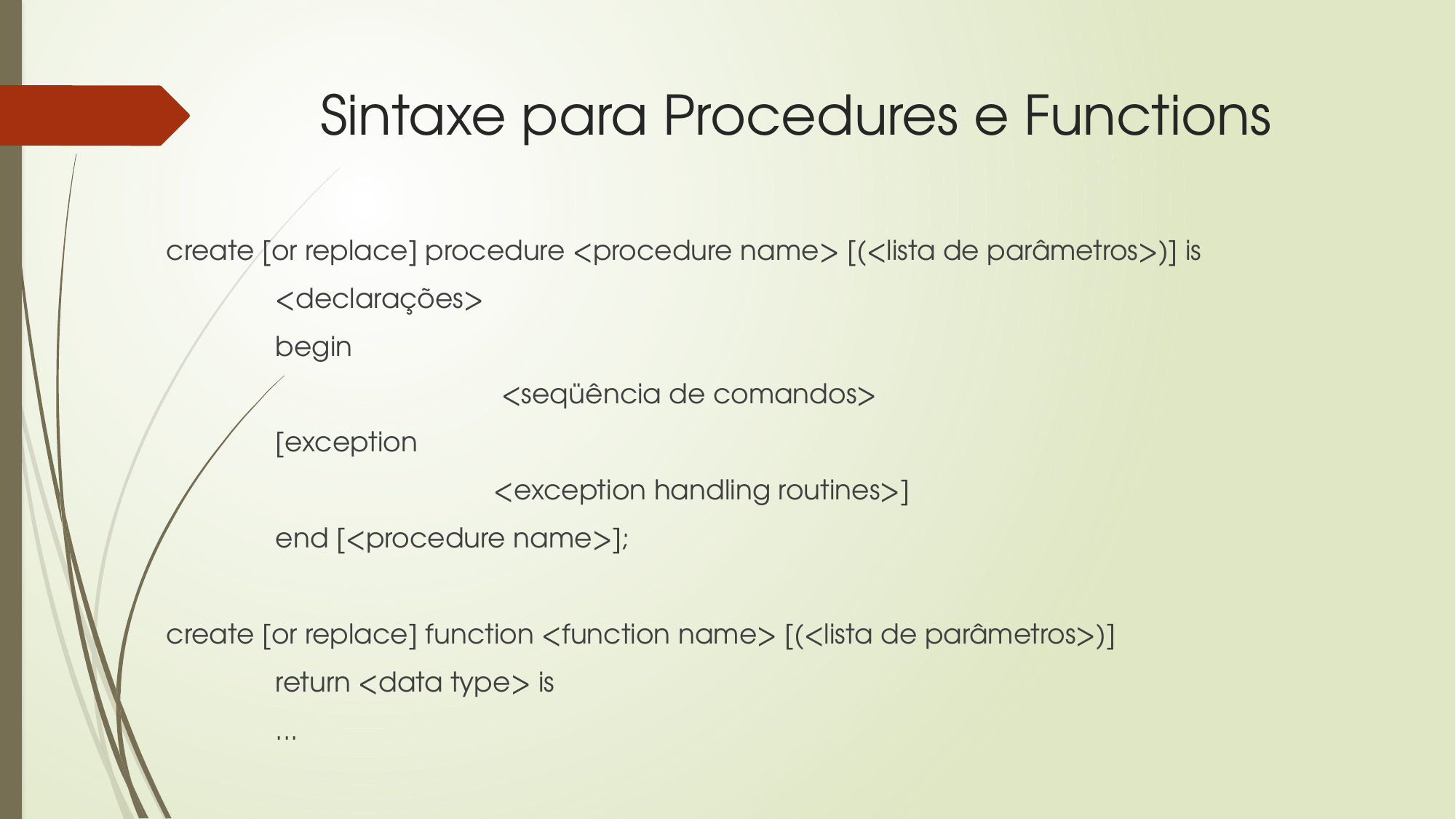

# Sintaxe para Procedures e Functions
create [or replace] procedure <procedure name> [(<lista de parâmetros>)] is
	<declarações>
	begin
			 <seqüência de comandos>
	[exception
			<exception handling routines>]
	end [<procedure name>];

create [or replace] function <function name> [(<lista de parâmetros>)]
	return <data type> is
	...